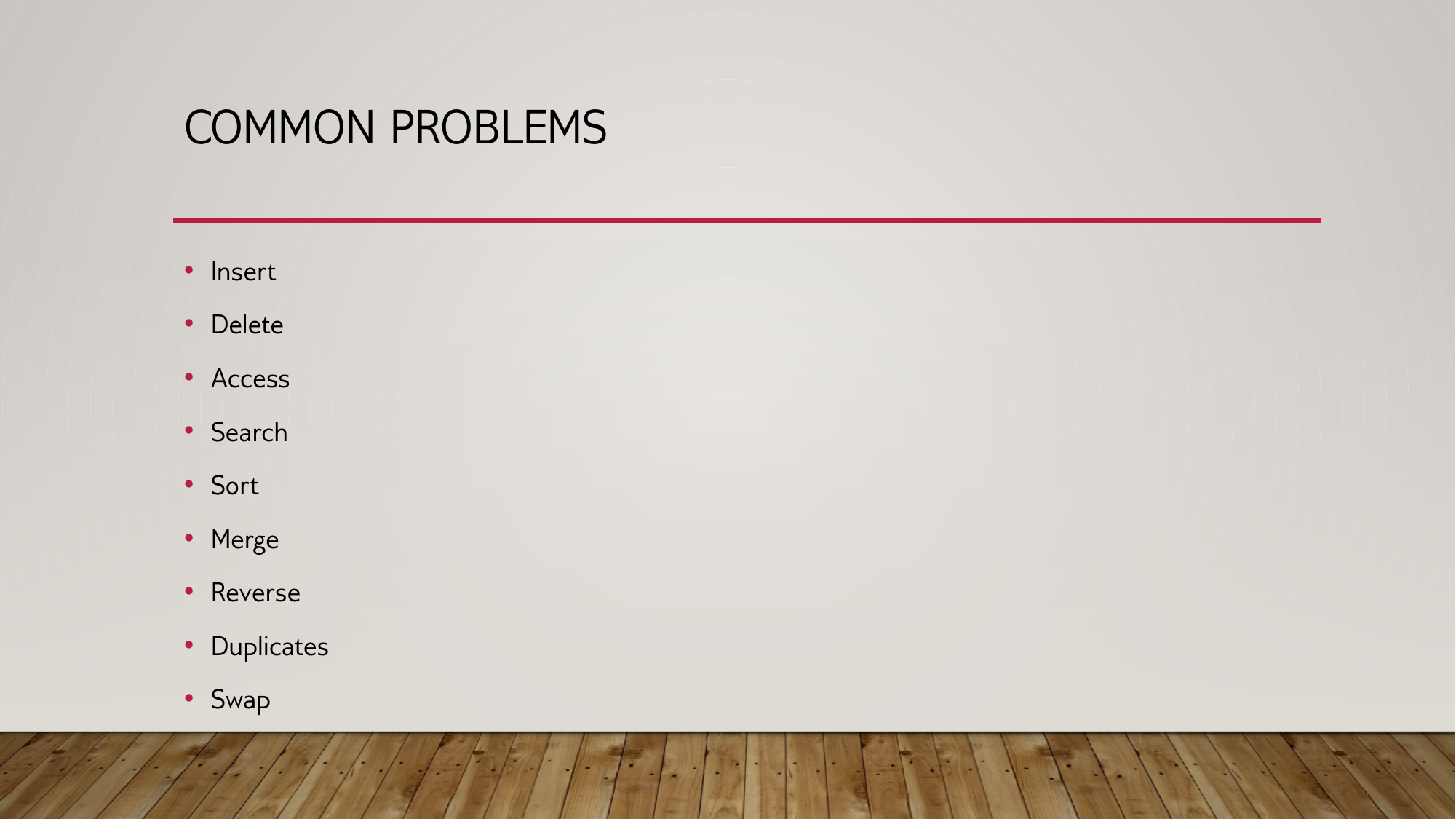

# COMMON PROBLEMS
Insert
Delete
Access
Search
Sort
Merge
Reverse
Duplicates
Swap